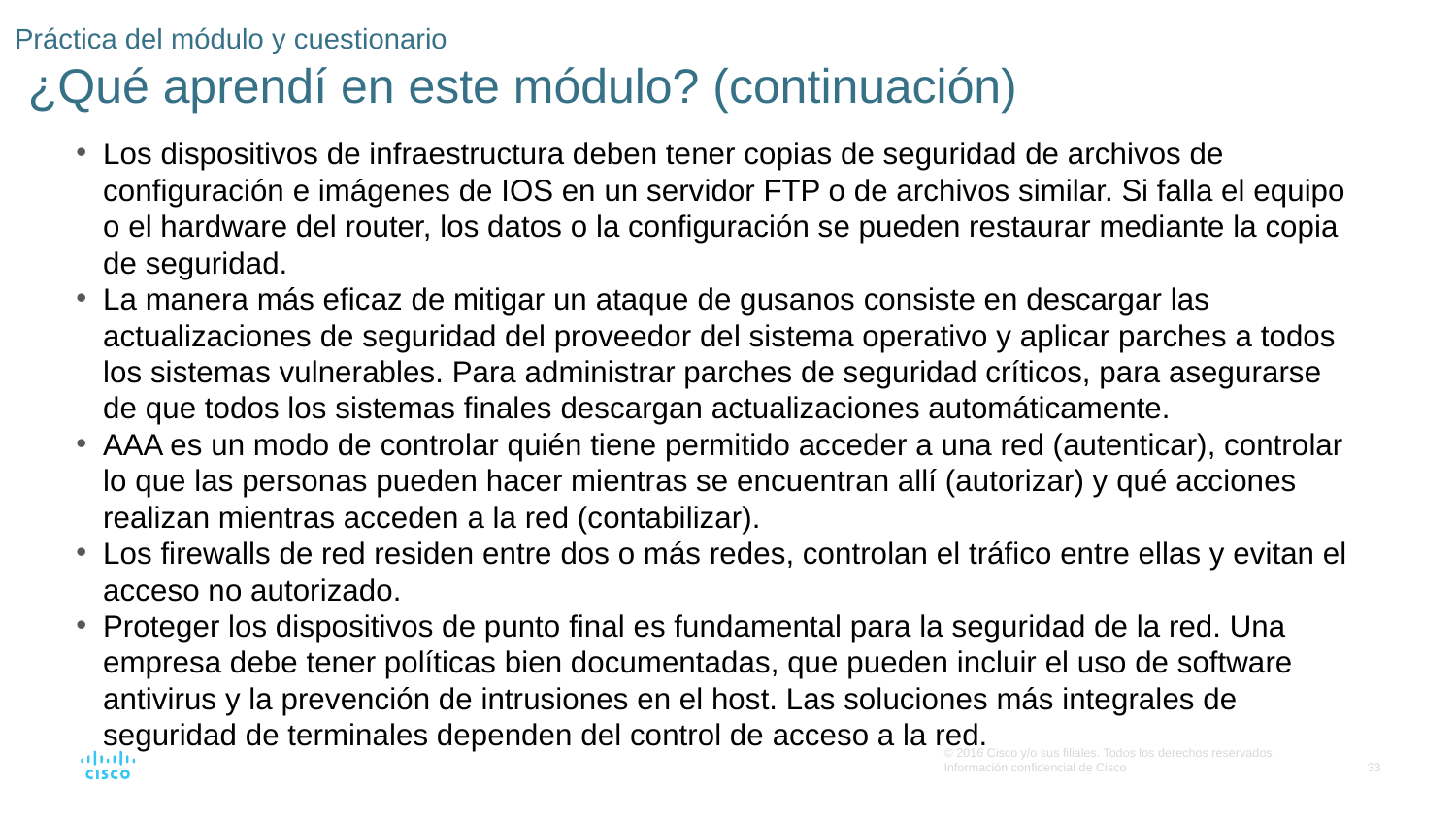

# Práctica del módulo y cuestionario ¿Qué aprendí en este módulo? (continuación)
Los dispositivos de infraestructura deben tener copias de seguridad de archivos de configuración e imágenes de IOS en un servidor FTP o de archivos similar. Si falla el equipo o el hardware del router, los datos o la configuración se pueden restaurar mediante la copia de seguridad.
La manera más eficaz de mitigar un ataque de gusanos consiste en descargar las actualizaciones de seguridad del proveedor del sistema operativo y aplicar parches a todos los sistemas vulnerables. Para administrar parches de seguridad críticos, para asegurarse de que todos los sistemas finales descargan actualizaciones automáticamente.
AAA es un modo de controlar quién tiene permitido acceder a una red (autenticar), controlar lo que las personas pueden hacer mientras se encuentran allí (autorizar) y qué acciones realizan mientras acceden a la red (contabilizar).
Los firewalls de red residen entre dos o más redes, controlan el tráfico entre ellas y evitan el acceso no autorizado.
Proteger los dispositivos de punto final es fundamental para la seguridad de la red. Una empresa debe tener políticas bien documentadas, que pueden incluir el uso de software antivirus y la prevención de intrusiones en el host. Las soluciones más integrales de seguridad de terminales dependen del control de acceso a la red.